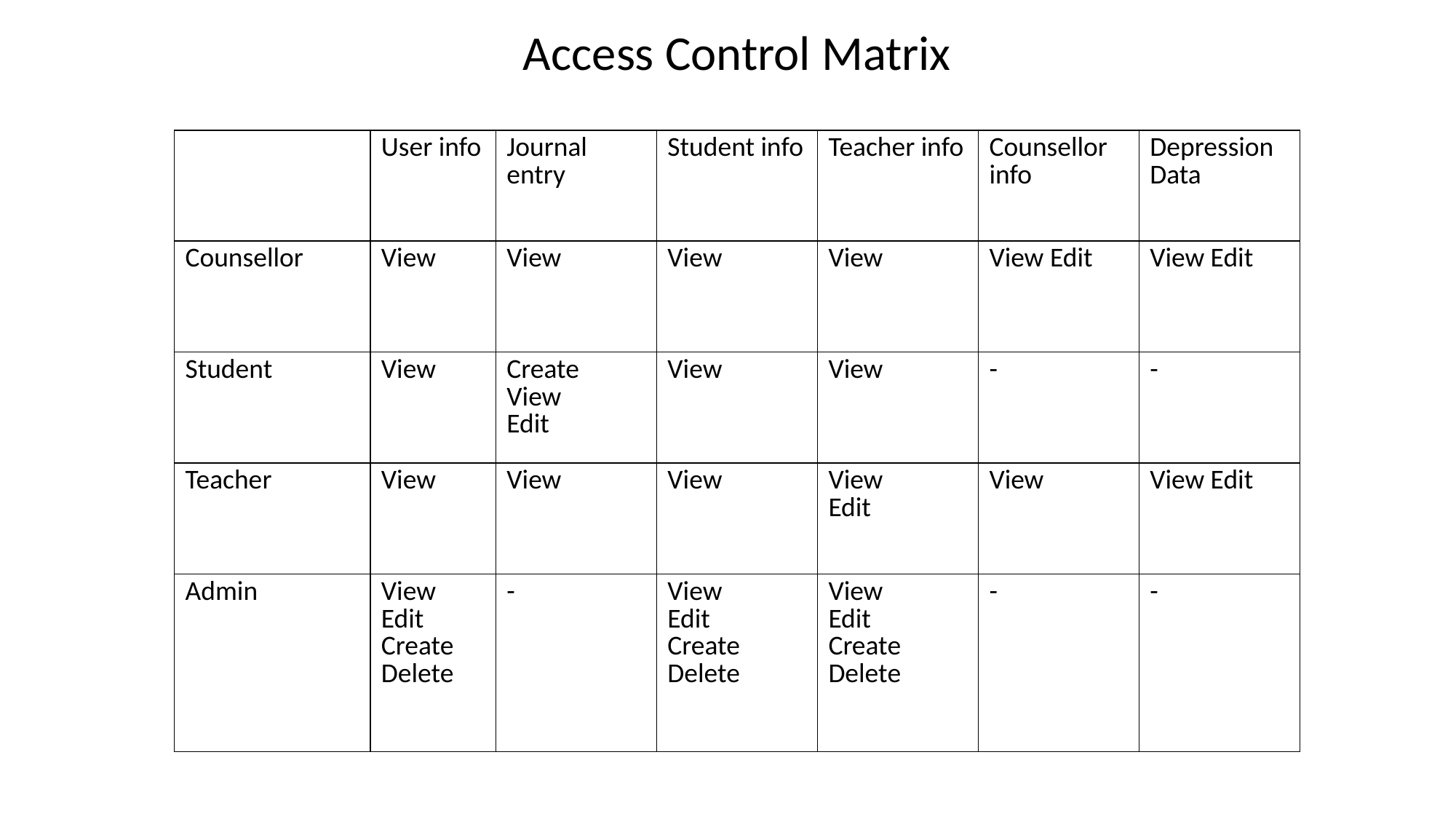

Access Control Matrix
|  | User info | Journal entry | Student info | Teacher info | Counsellor info | Depression Data |
| --- | --- | --- | --- | --- | --- | --- |
| Counsellor | View | View | View | View | View Edit | View Edit |
| Student | View | Create View Edit | View | View | - | - |
| Teacher | View | View | View | View Edit | View | View Edit |
| Admin | View Edit Create Delete | - | View Edit Create Delete | View Edit Create Delete | - | - |